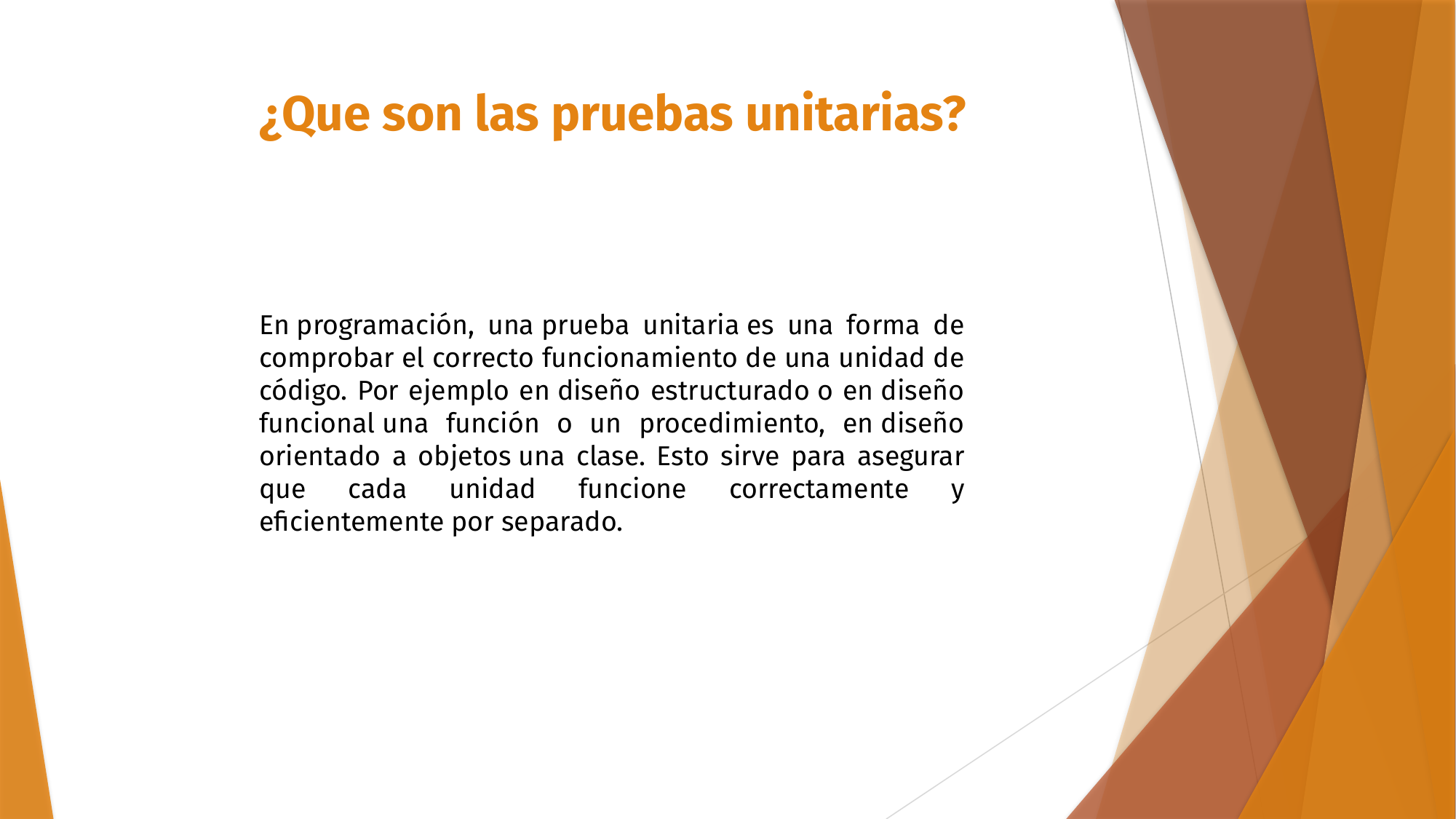

# ¿Que son las pruebas unitarias?
En programación, una prueba unitaria es una forma de comprobar el correcto funcionamiento de una unidad de código. Por ejemplo en diseño estructurado o en diseño funcional una función o un procedimiento, en diseño orientado a objetos una clase. Esto sirve para asegurar que cada unidad funcione correctamente y eficientemente por separado.